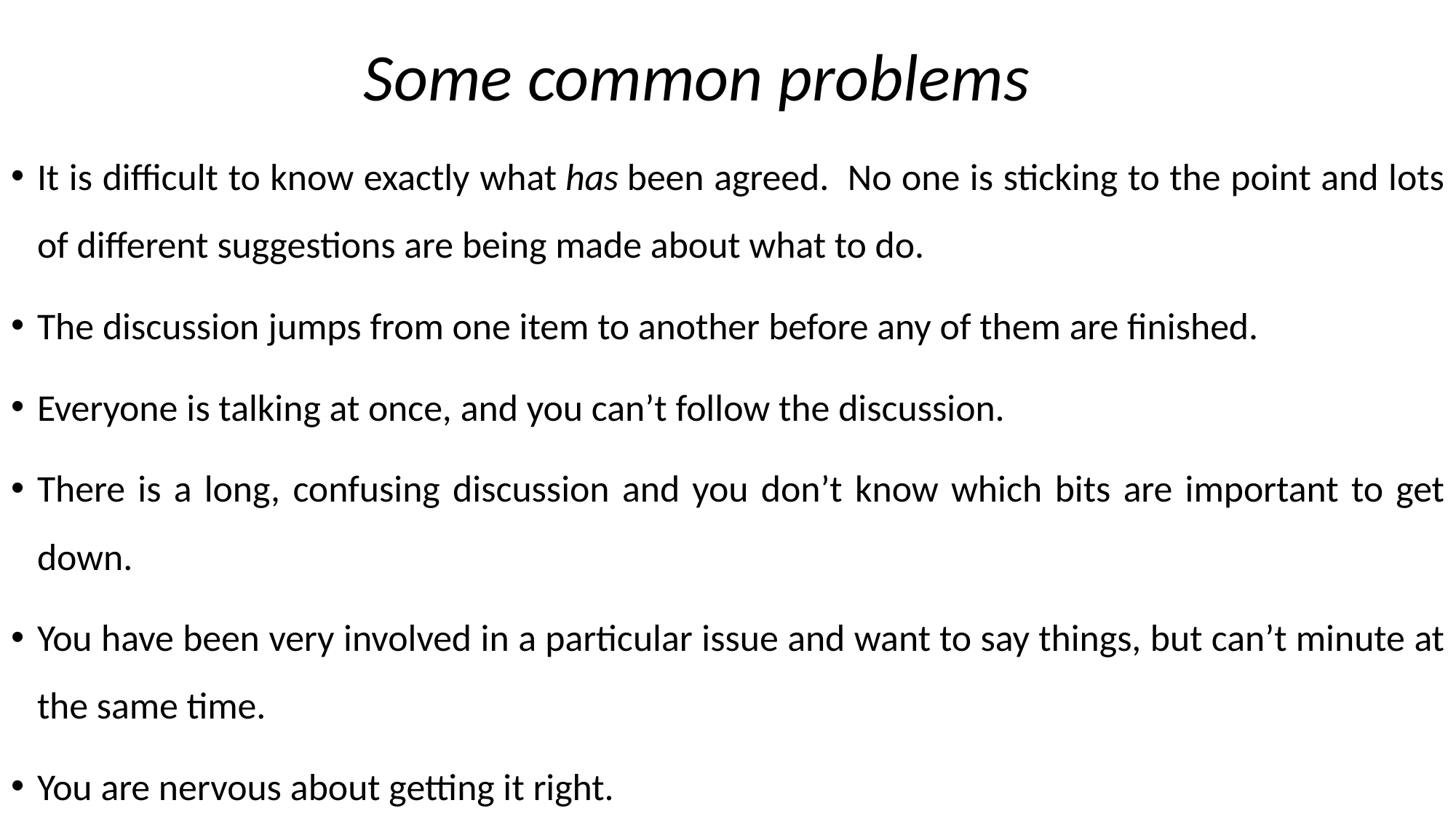

# Some common problems
It is difficult to know exactly what has been agreed.  No one is sticking to the point and lots of different suggestions are being made about what to do.
The discussion jumps from one item to another before any of them are finished.
Everyone is talking at once, and you can’t follow the discussion.
There is a long, confusing discussion and you don’t know which bits are important to get down.
You have been very involved in a particular issue and want to say things, but can’t minute at the same time.
You are nervous about getting it right.